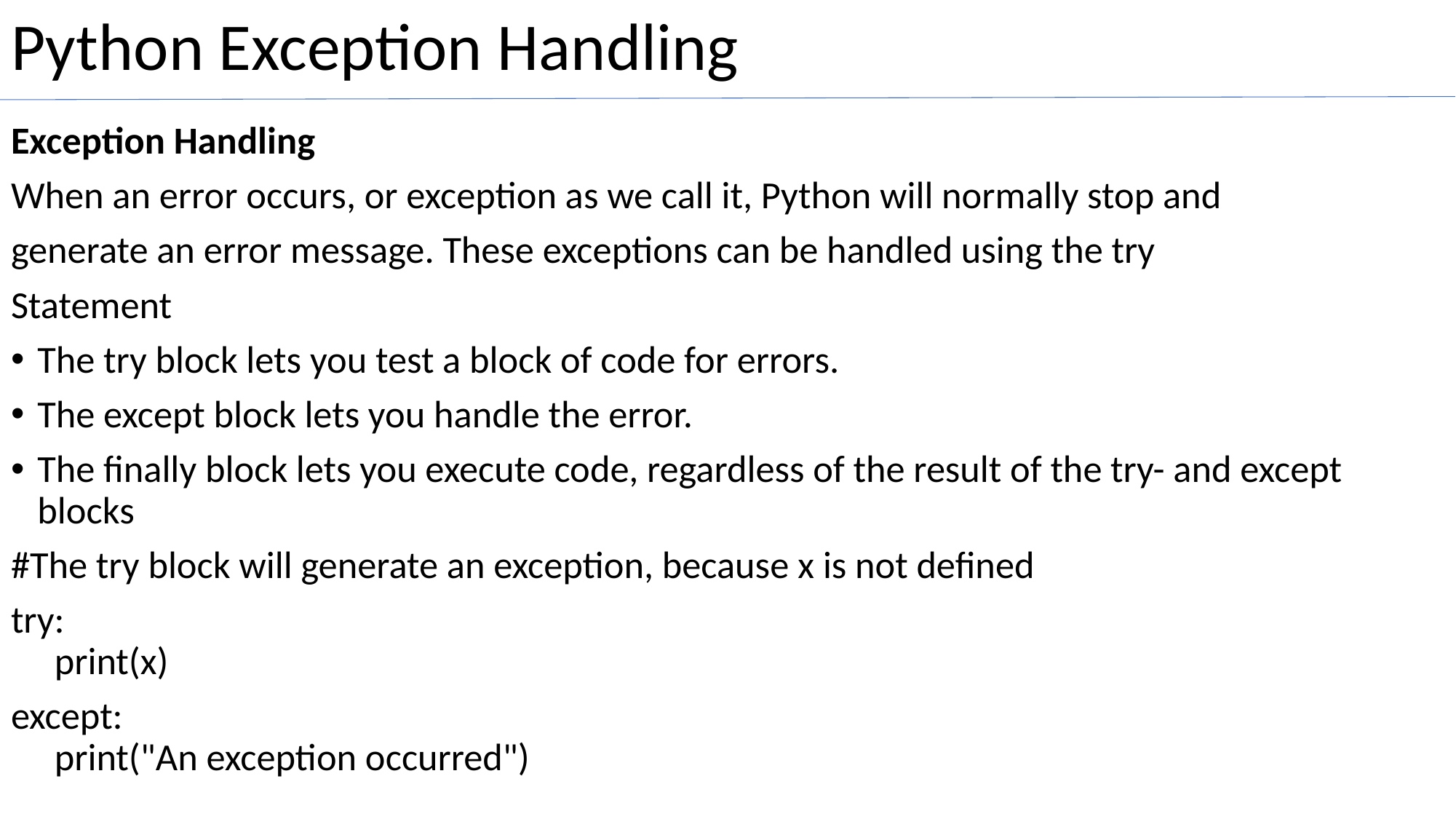

# Python Exception Handling
Exception Handling
When an error occurs, or exception as we call it, Python will normally stop and
generate an error message. These exceptions can be handled using the try
Statement
The try block lets you test a block of code for errors.
The except block lets you handle the error.
The finally block lets you execute code, regardless of the result of the try- and except blocks
#The try block will generate an exception, because x is not defined
try:
  print(x)
except:
  print("An exception occurred")